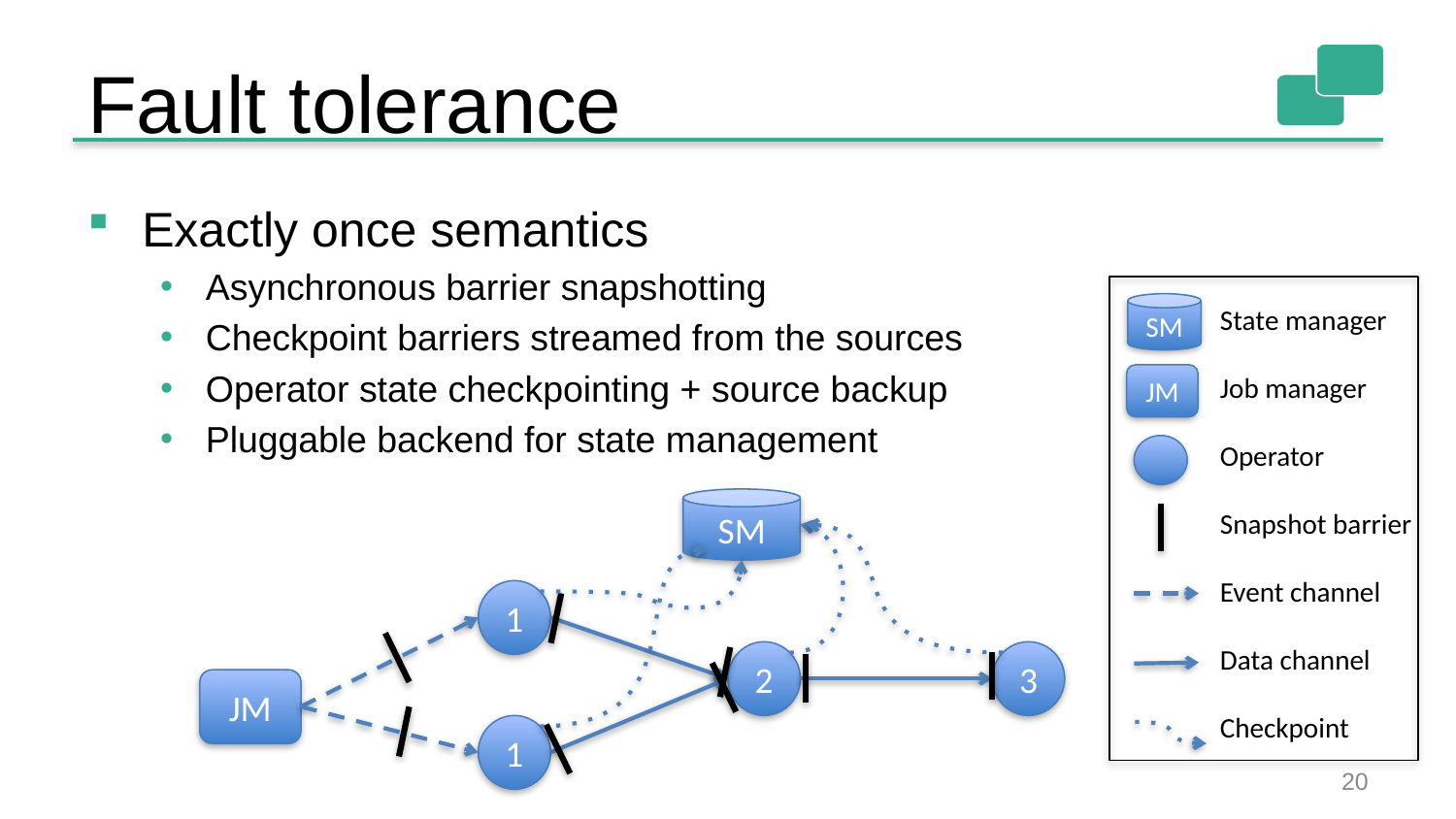

# Fault tolerance
Exactly once semantics
Asynchronous barrier snapshotting
Checkpoint barriers streamed from the sources
Operator state checkpointing + source backup
Pluggable backend for state management

SM
State manager

Job manager

Operator

Snapshot barrier

Event channel

Data channel

Checkpoint
JM

SM
1
2
3
JM
1
20